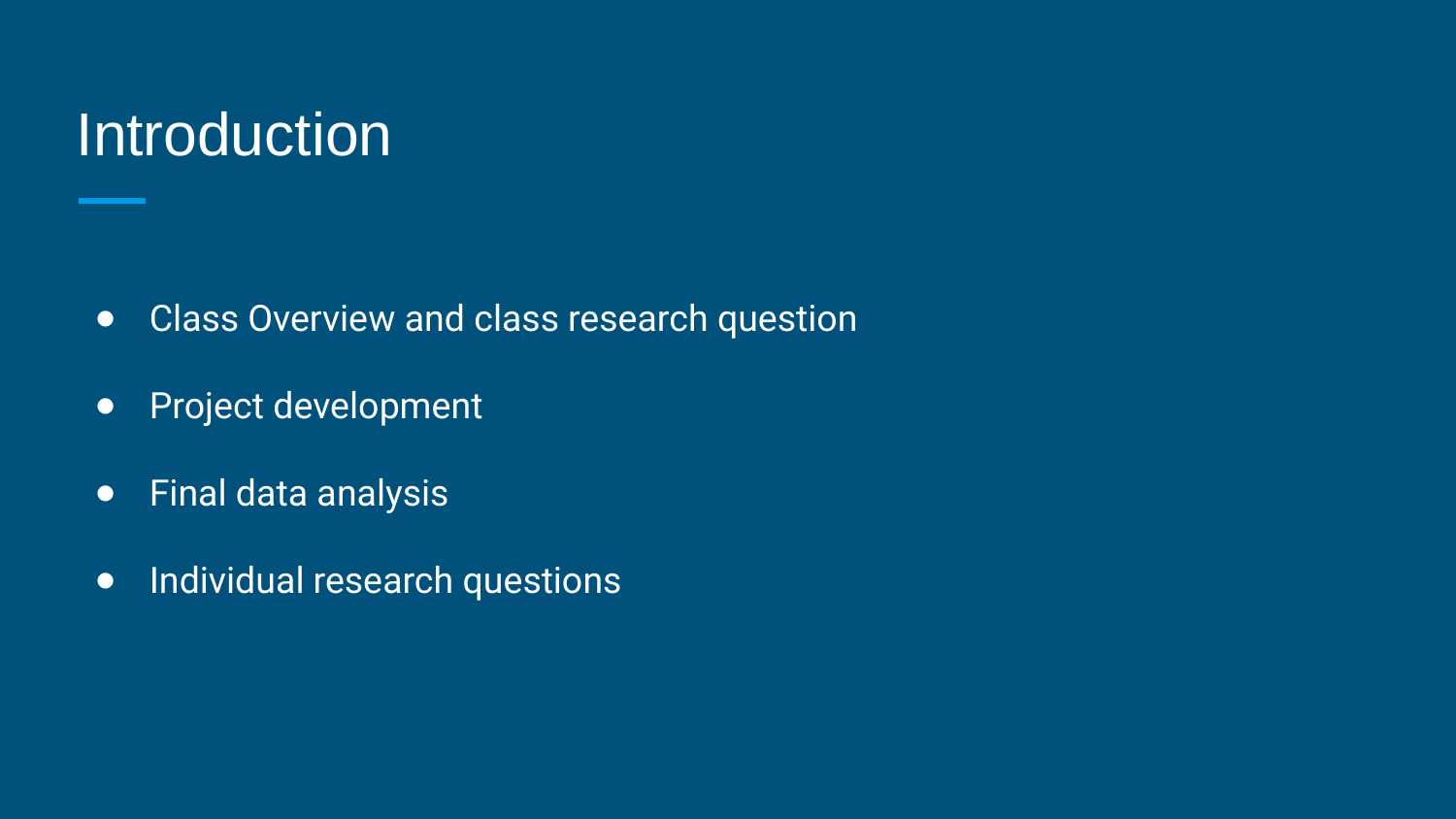

# Introduction
Class Overview and class research question
Project development
Final data analysis
Individual research questions